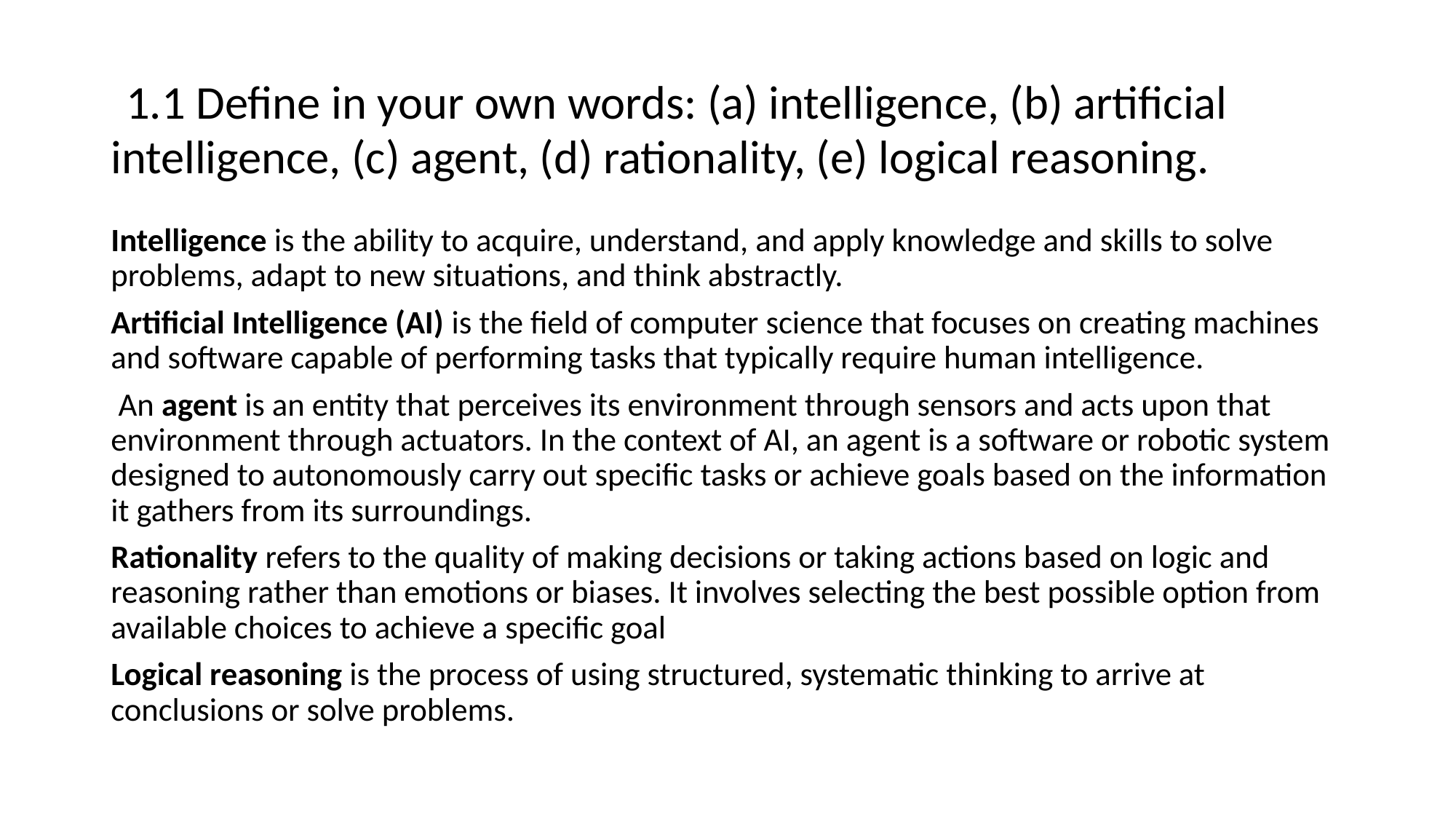

# 1.1 Define in your own words: (a) intelligence, (b) artificial intelligence, (c) agent, (d) rationality, (e) logical reasoning.
Intelligence is the ability to acquire, understand, and apply knowledge and skills to solve problems, adapt to new situations, and think abstractly.
Artificial Intelligence (AI) is the field of computer science that focuses on creating machines and software capable of performing tasks that typically require human intelligence.
 An agent is an entity that perceives its environment through sensors and acts upon that environment through actuators. In the context of AI, an agent is a software or robotic system designed to autonomously carry out specific tasks or achieve goals based on the information it gathers from its surroundings.
Rationality refers to the quality of making decisions or taking actions based on logic and reasoning rather than emotions or biases. It involves selecting the best possible option from available choices to achieve a specific goal
Logical reasoning is the process of using structured, systematic thinking to arrive at conclusions or solve problems.